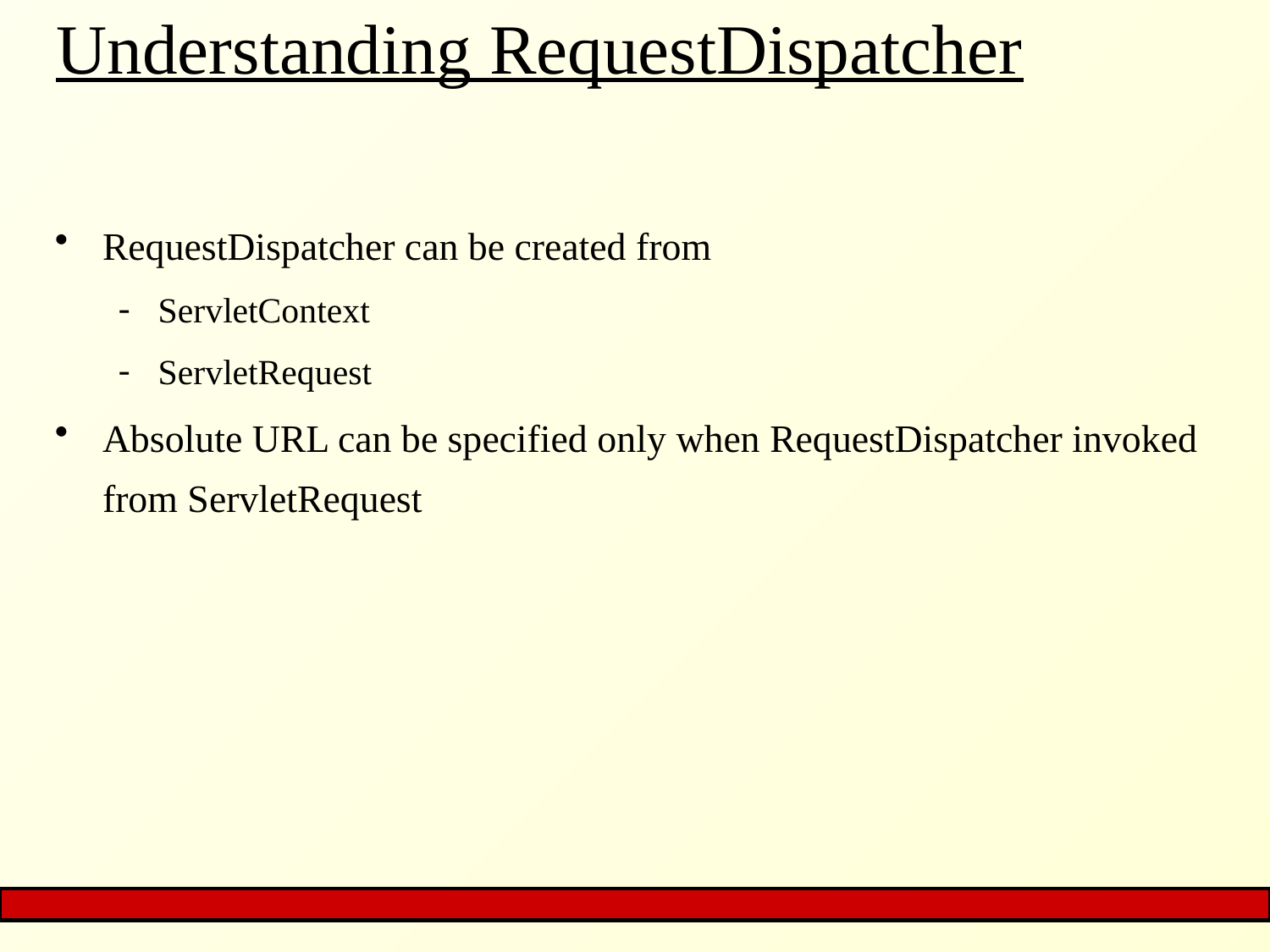

# Understanding RequestDispatcher
RequestDispatcher can be created from
ServletContext
ServletRequest
Absolute URL can be specified only when RequestDispatcher invoked from ServletRequest